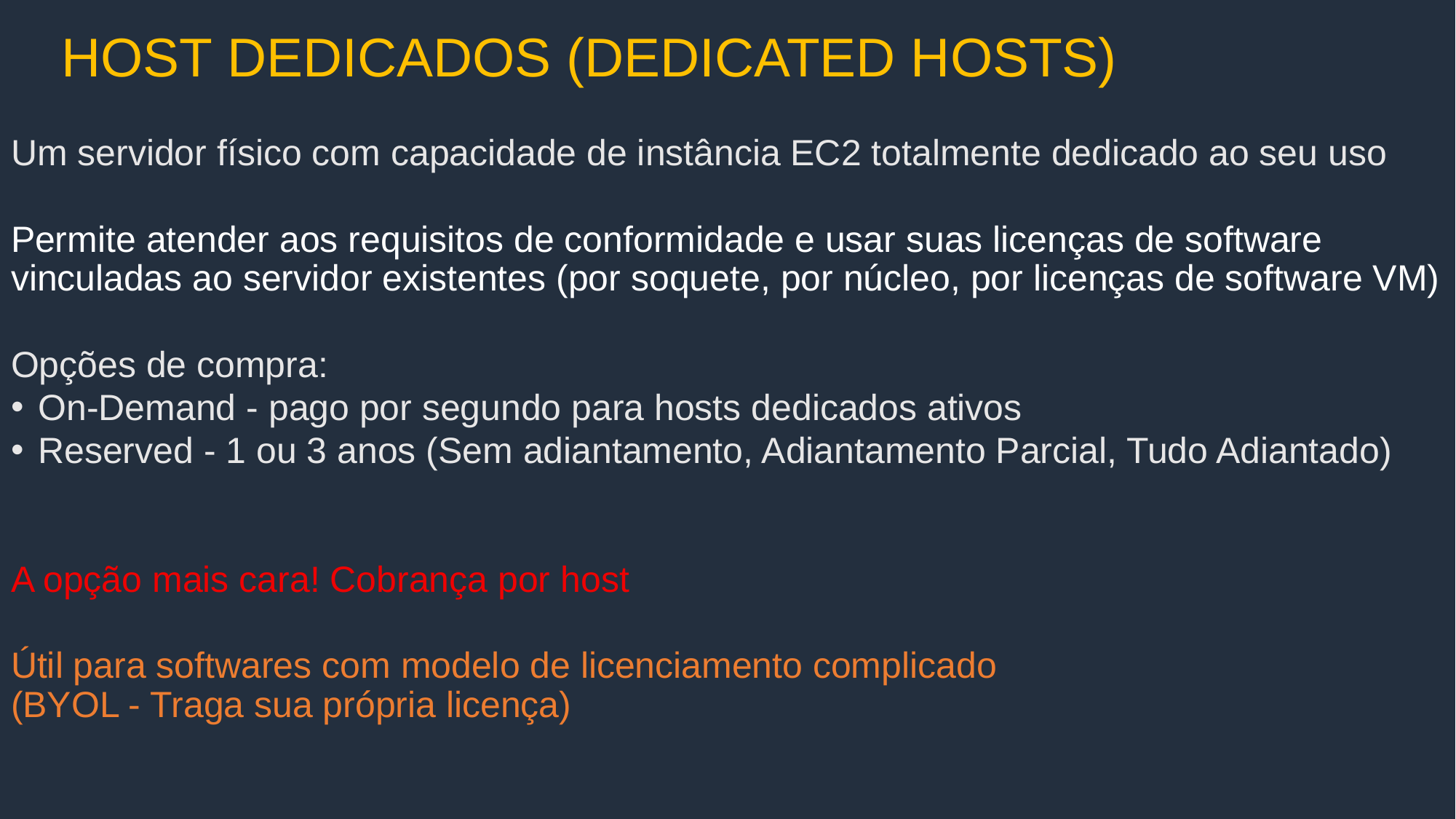

# HOST DEDICADOS (DEDICATED HOSTS)
Um servidor físico com capacidade de instância EC2 totalmente dedicado ao seu uso

Permite atender aos requisitos de conformidade e usar suas licenças de software vinculadas ao servidor existentes (por soquete, por núcleo, por licenças de software VM)

Opções de compra:
On-Demand - pago por segundo para hosts dedicados ativos
Reserved - 1 ou 3 anos (Sem adiantamento, Adiantamento Parcial, Tudo Adiantado)

A opção mais cara! Cobrança por host

Útil para softwares com modelo de licenciamento complicado
(BYOL - Traga sua própria licença)